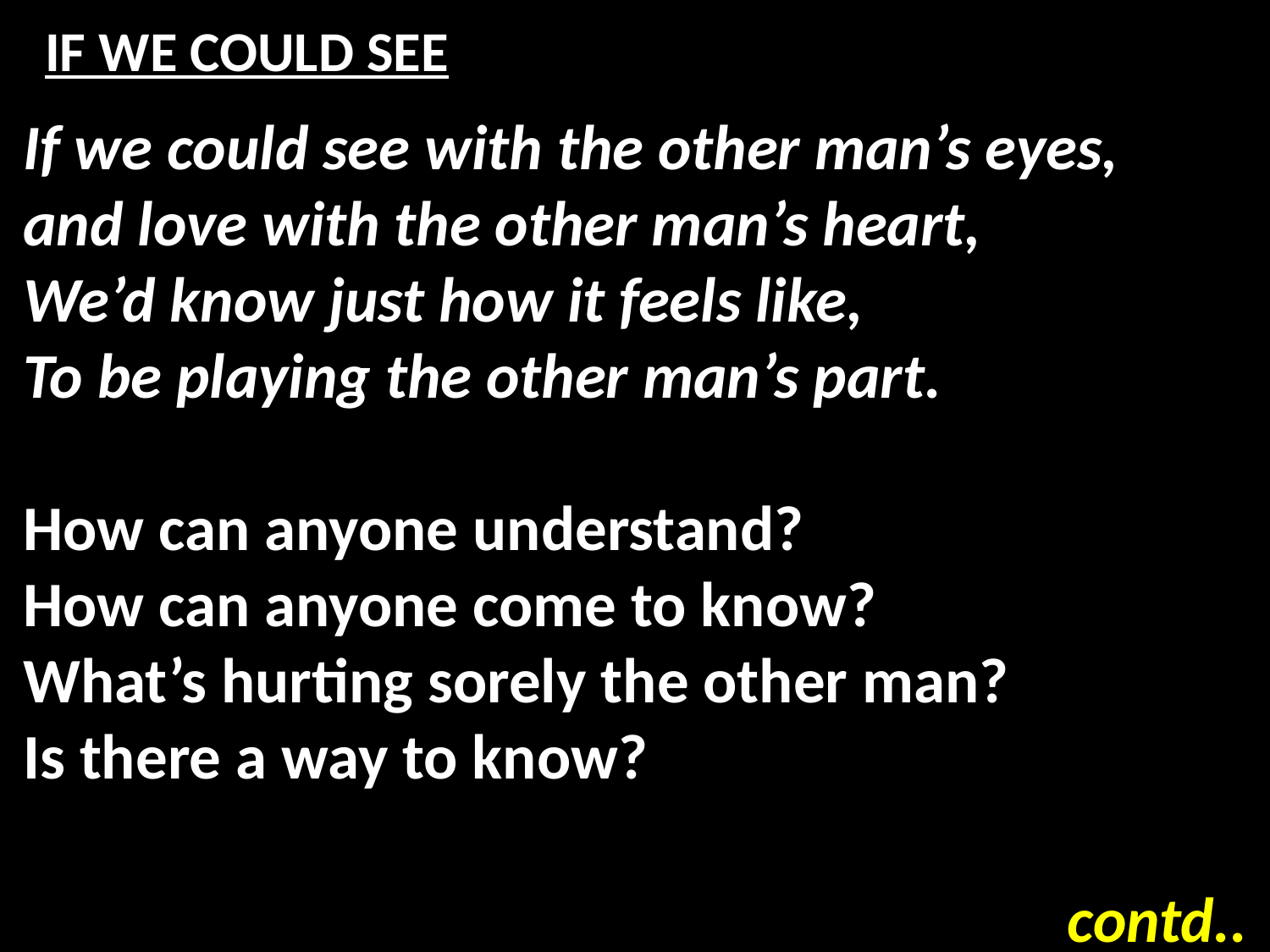

# IF WE COULD SEE
If we could see with the other man’s eyes,
and love with the other man’s heart,
We’d know just how it feels like,
To be playing the other man’s part.

How can anyone understand?
How can anyone come to know?
What’s hurting sorely the other man?
Is there a way to know?
contd..